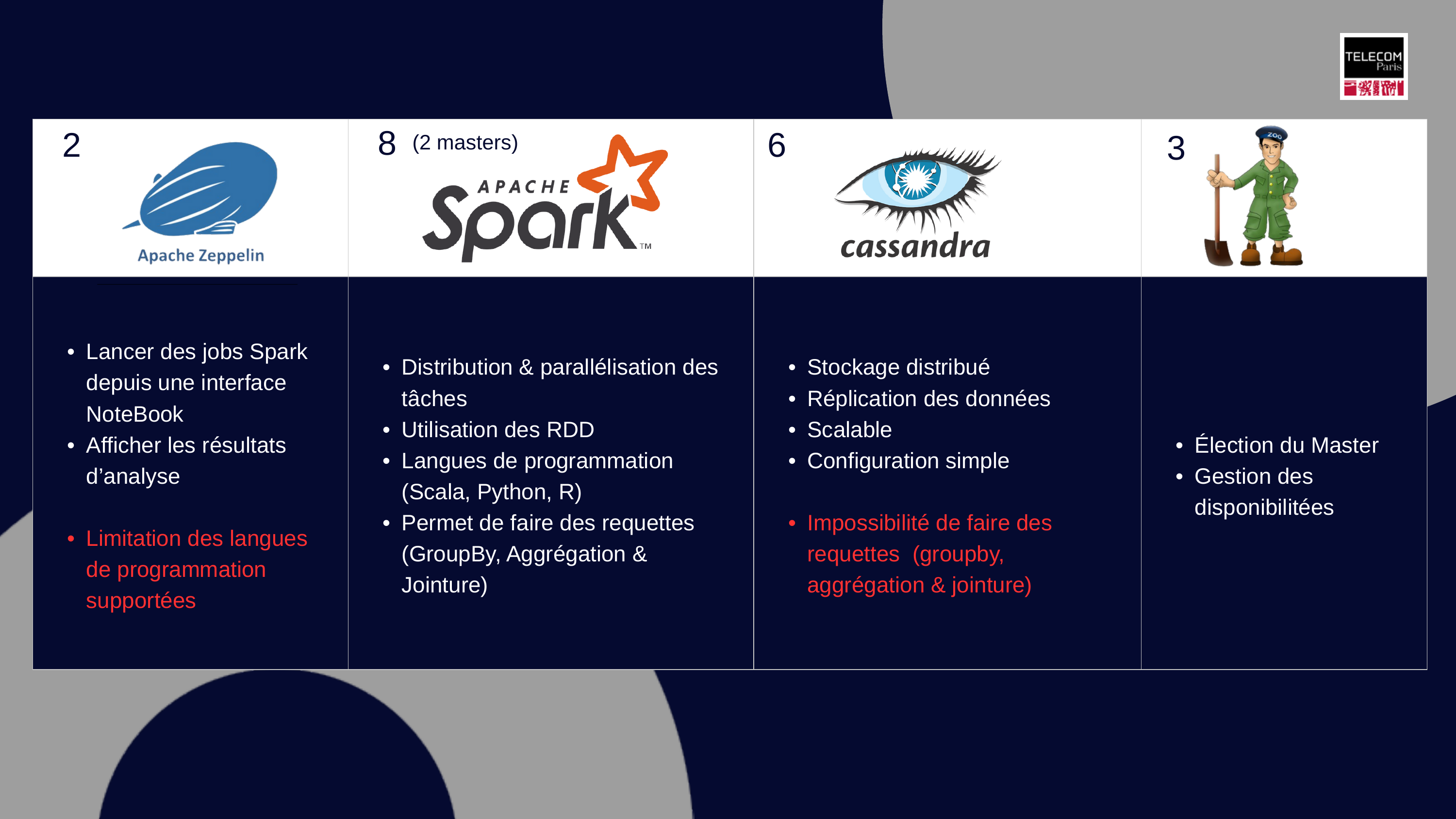

8
2
6
3

(2 masters)
|  |  |  |  |
| --- | --- | --- | --- |
| Lancer des jobs Spark depuis une interface NoteBook Afficher les résultats d’analyse Limitation des langues de programmation supportées | Distribution & parallélisation des tâches Utilisation des RDD Langues de programmation (Scala, Python, R) Permet de faire des requettes (GroupBy, Aggrégation & Jointure) | Stockage distribué Réplication des données Scalable Configuration simple Impossibilité de faire des requettes (groupby, aggrégation & jointure) | Élection du Master Gestion des disponibilitées |